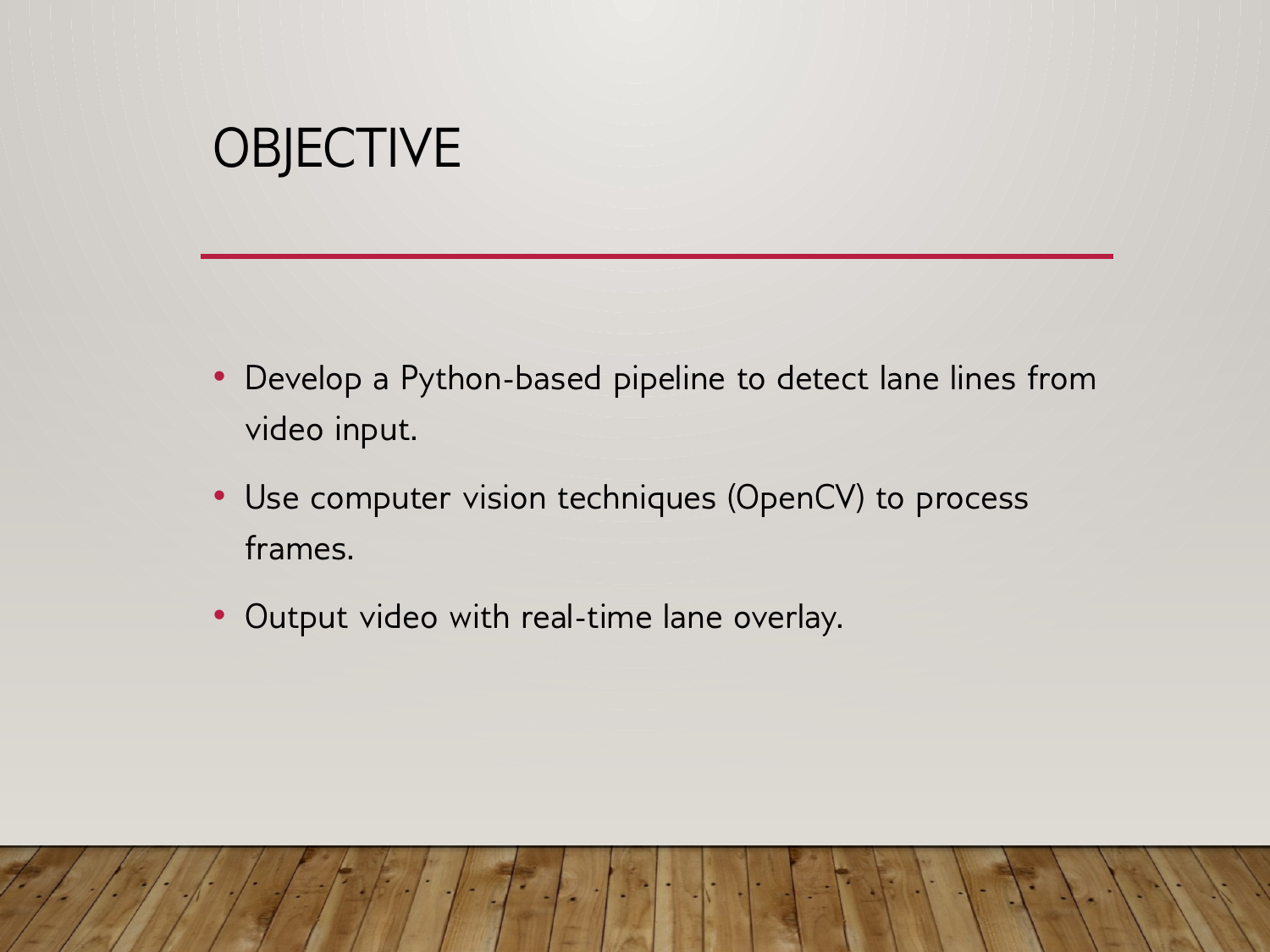

# Objective

Develop a Python-based pipeline to detect lane lines from video input.
Use computer vision techniques (OpenCV) to process frames.
Output video with real-time lane overlay.